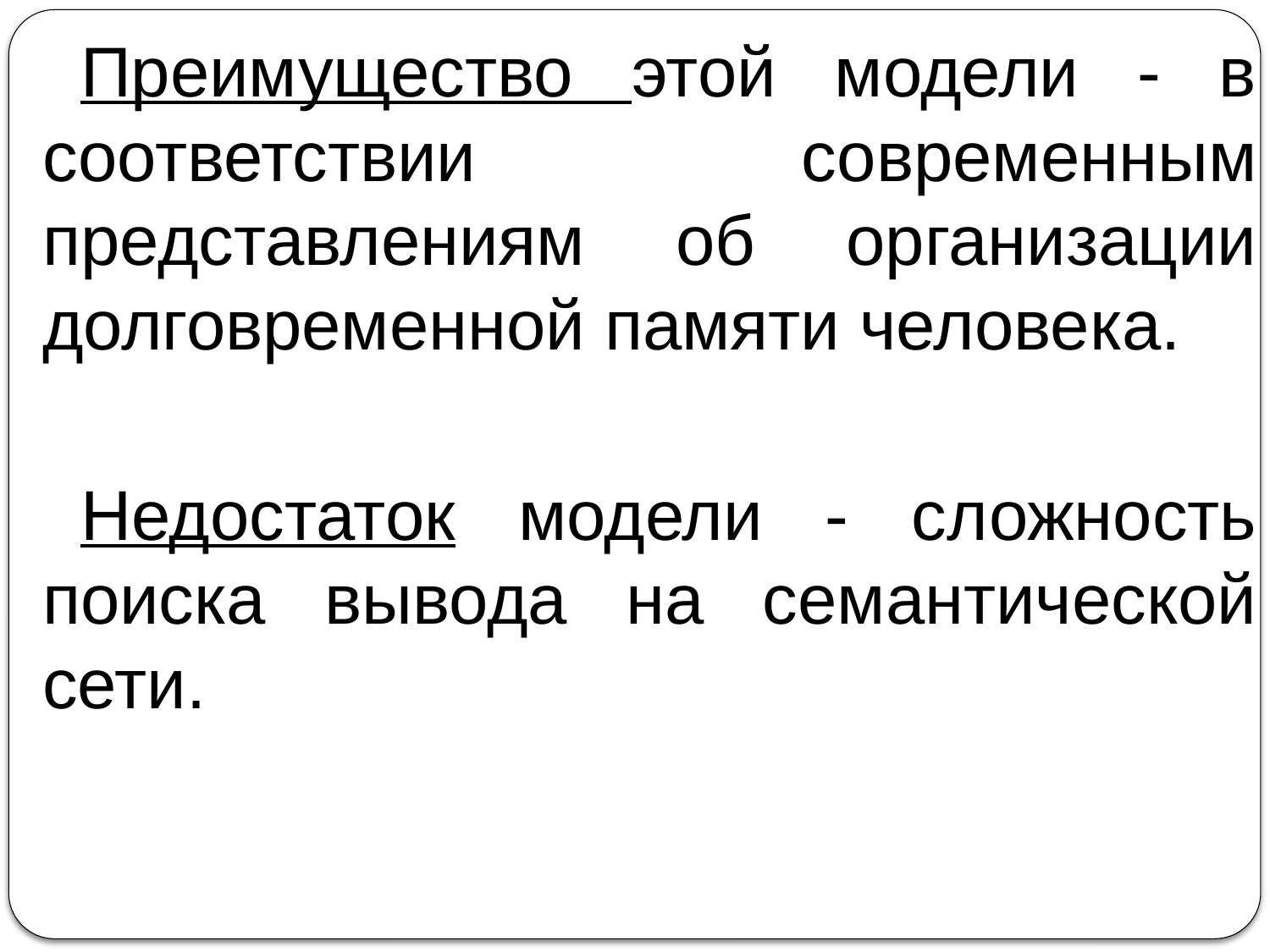

Преимущество этой модели - в соответствии современным представлениям об организации долговременной памяти человека.

Недостаток модели - сложность поиска вывода на семантической сети.